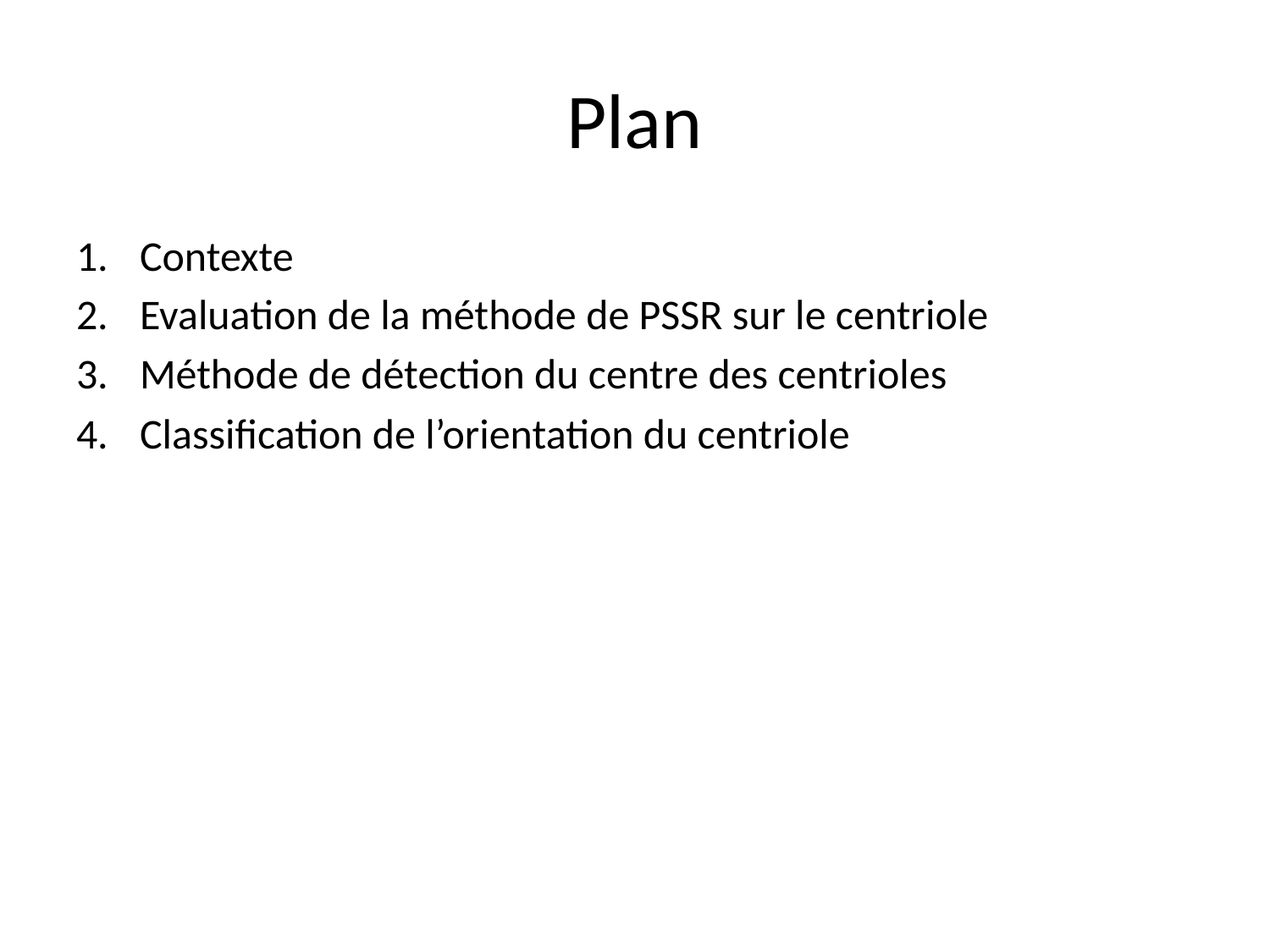

# Plan
Contexte
Evaluation de la méthode de PSSR sur le centriole
Méthode de détection du centre des centrioles
Classification de l’orientation du centriole